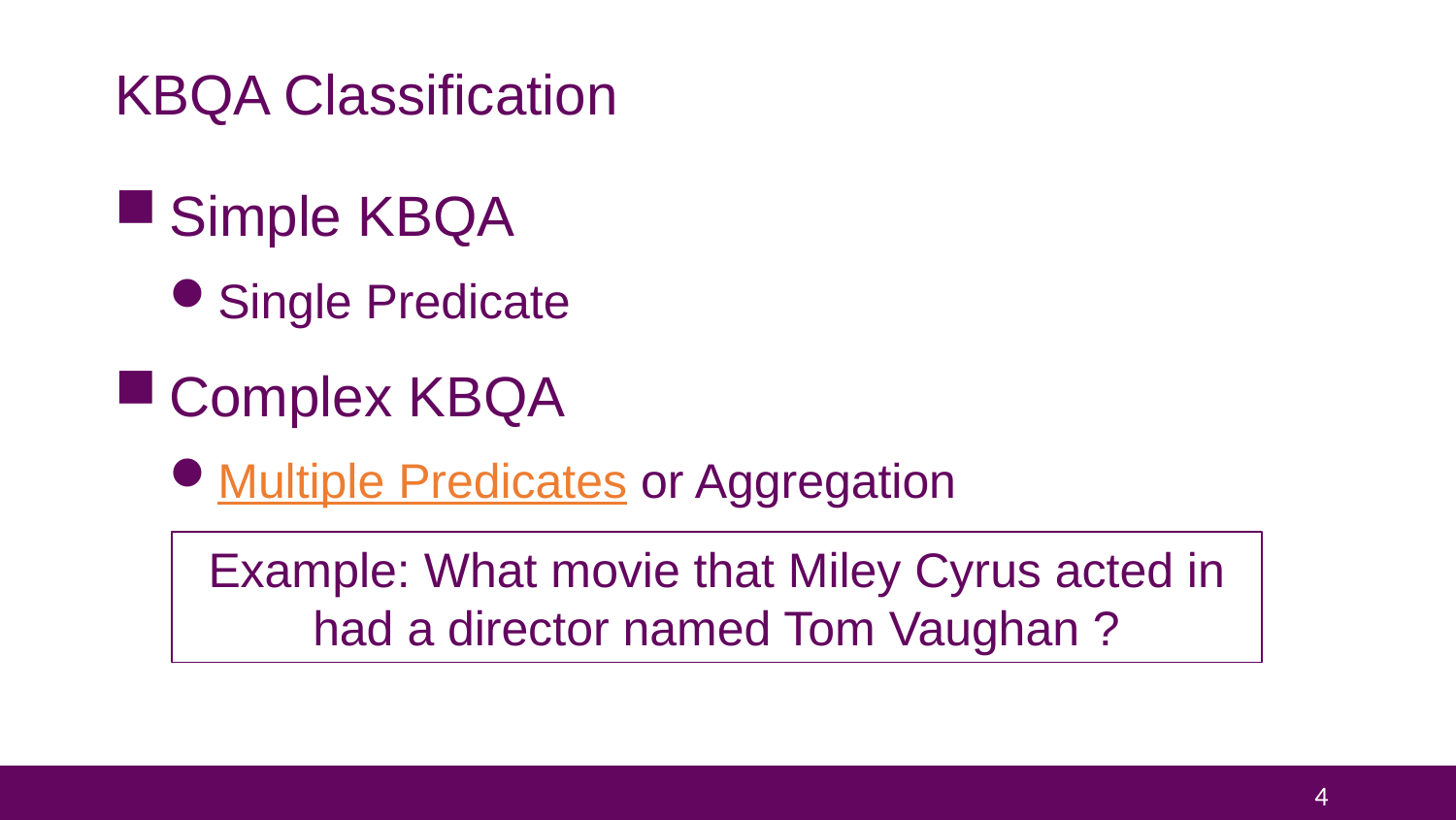

# KBQA Classification
Simple KBQA
Single Predicate
Complex KBQA
Multiple Predicates or Aggregation

Example: What movie that Miley Cyrus acted in had a director named Tom Vaughan ?